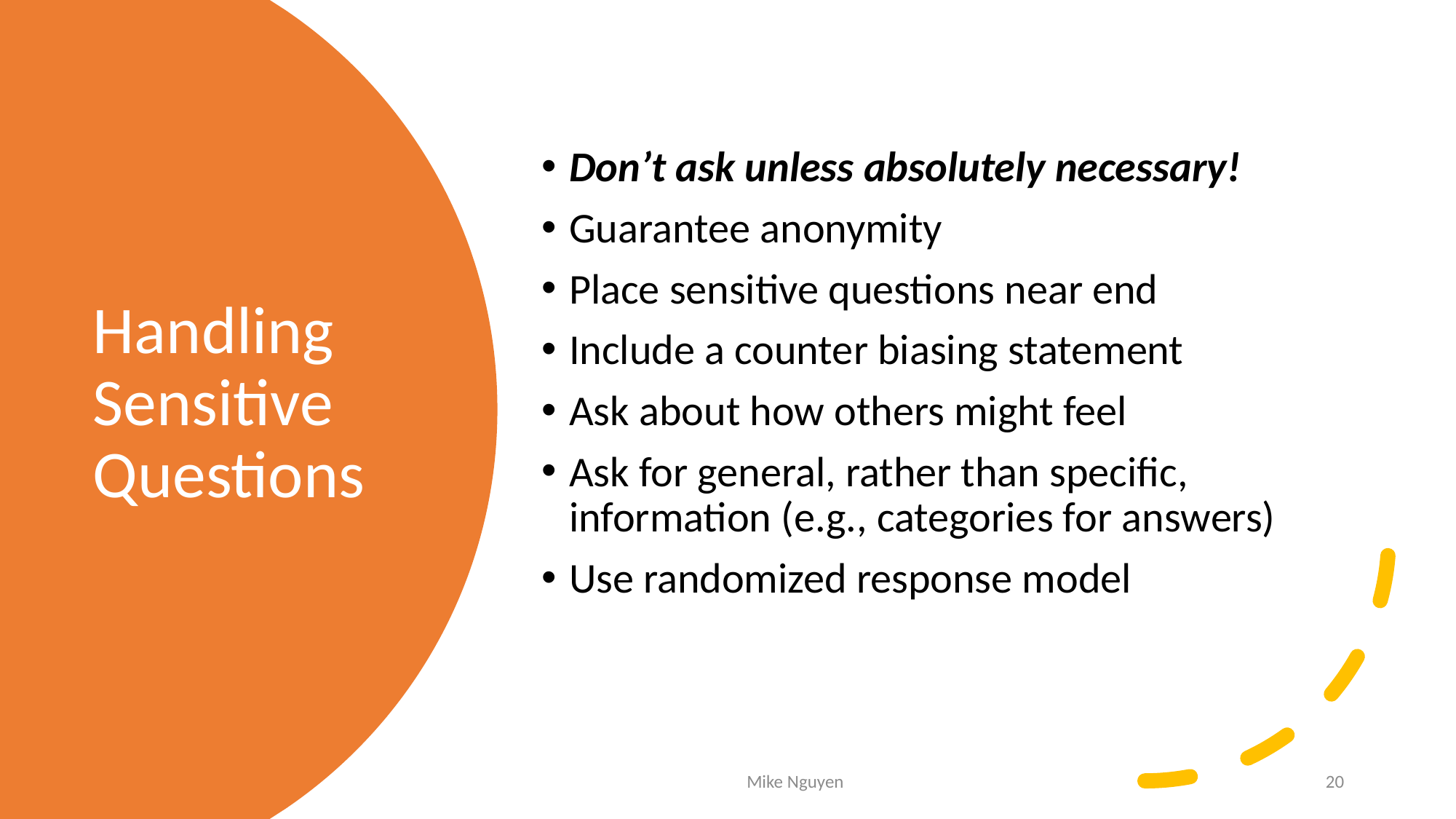

Don’t ask unless absolutely necessary!
Guarantee anonymity
Place sensitive questions near end
Include a counter biasing statement
Ask about how others might feel
Ask for general, rather than specific, information (e.g., categories for answers)
Use randomized response model

# Handling Sensitive Questions

Mike Nguyen
20